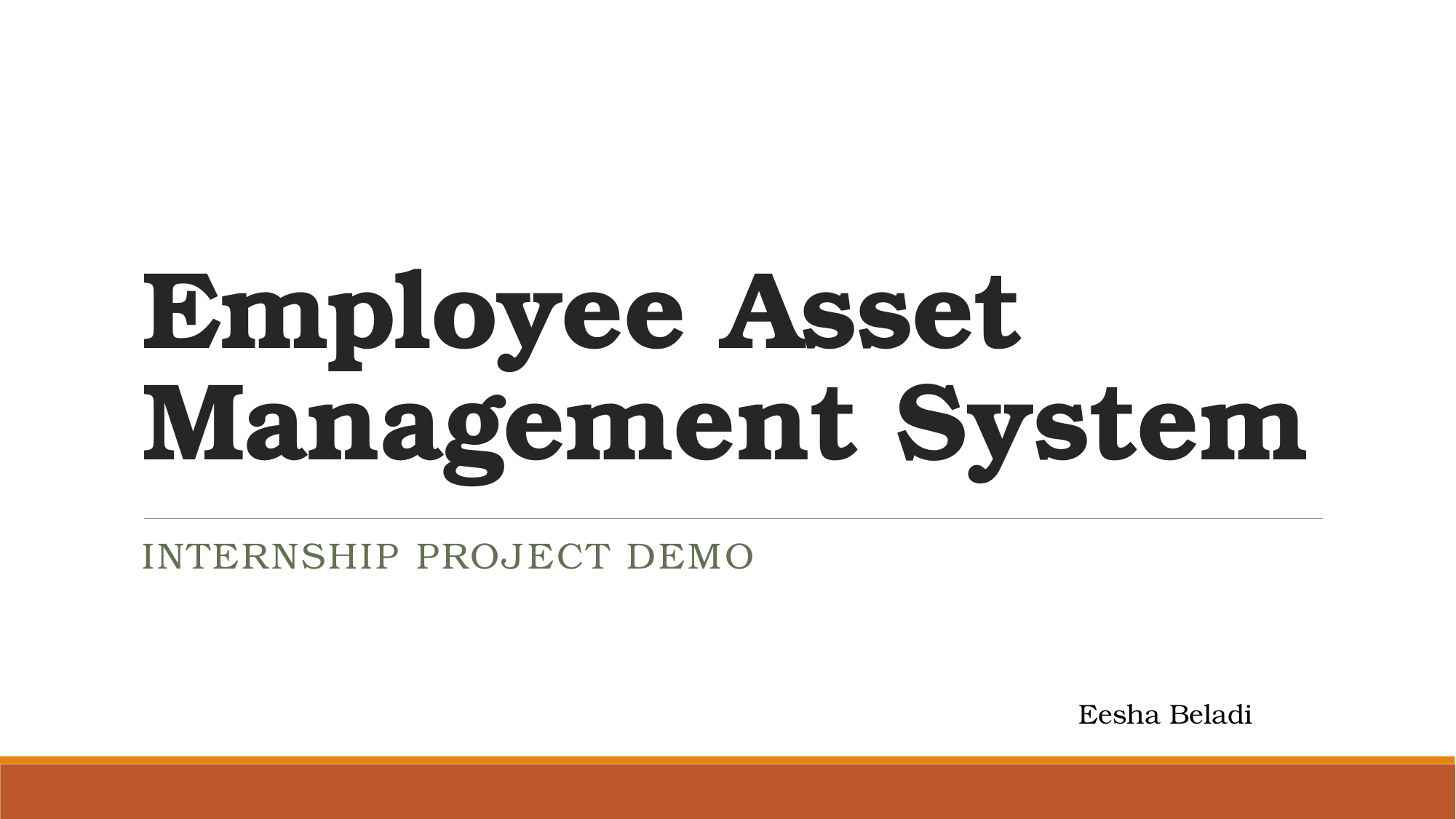

# Employee Asset Management System
Internship project demo

Eesha Beladi